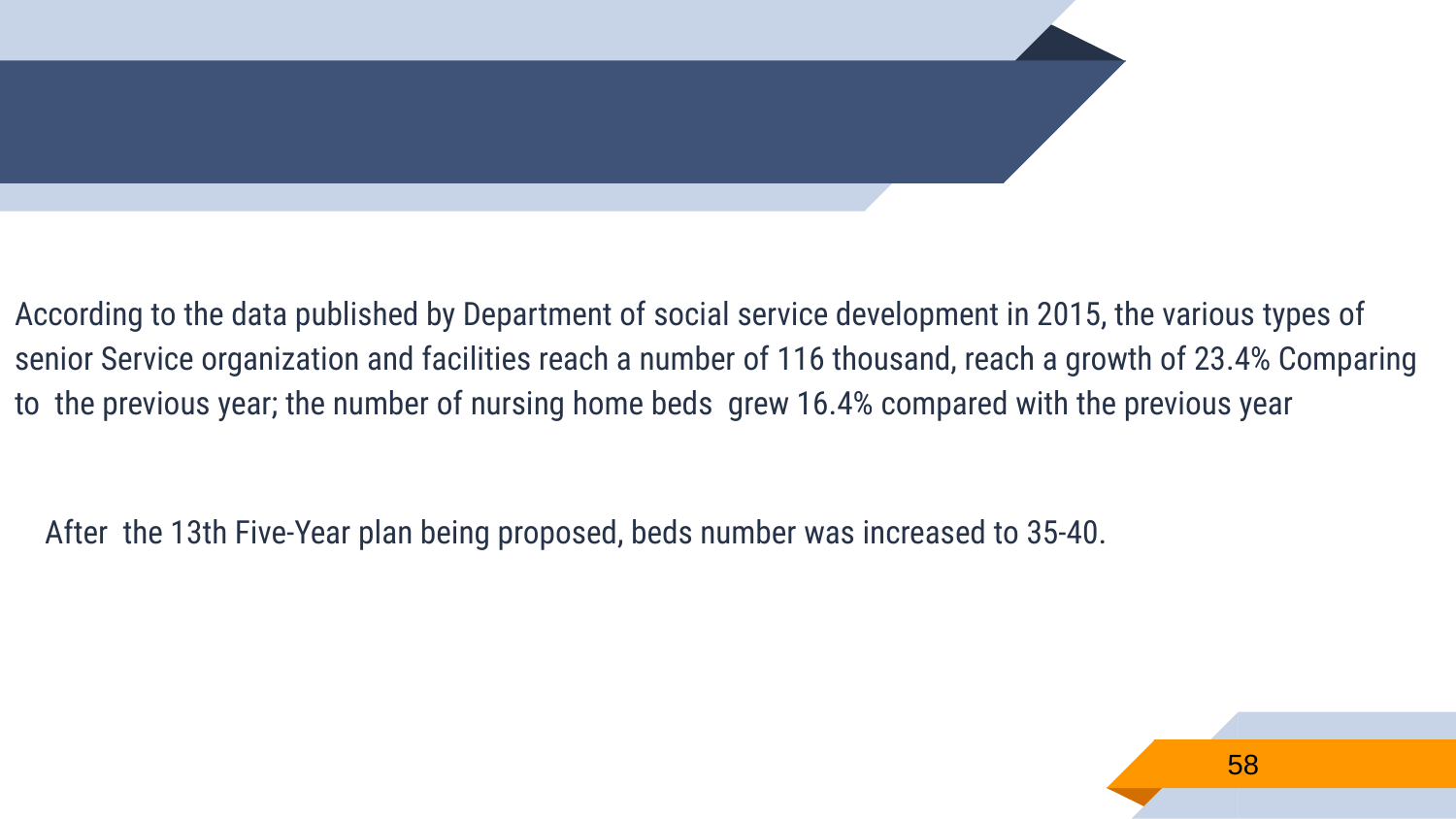

According to the data published by Department of social service development in 2015, the various types of senior Service organization and facilities reach a number of 116 thousand, reach a growth of 23.4% Comparing to  the previous year; the number of nursing home beds  grew 16.4% compared with the previous year

After  the 13th Five-Year plan being proposed, beds number was increased to 35-40.

58